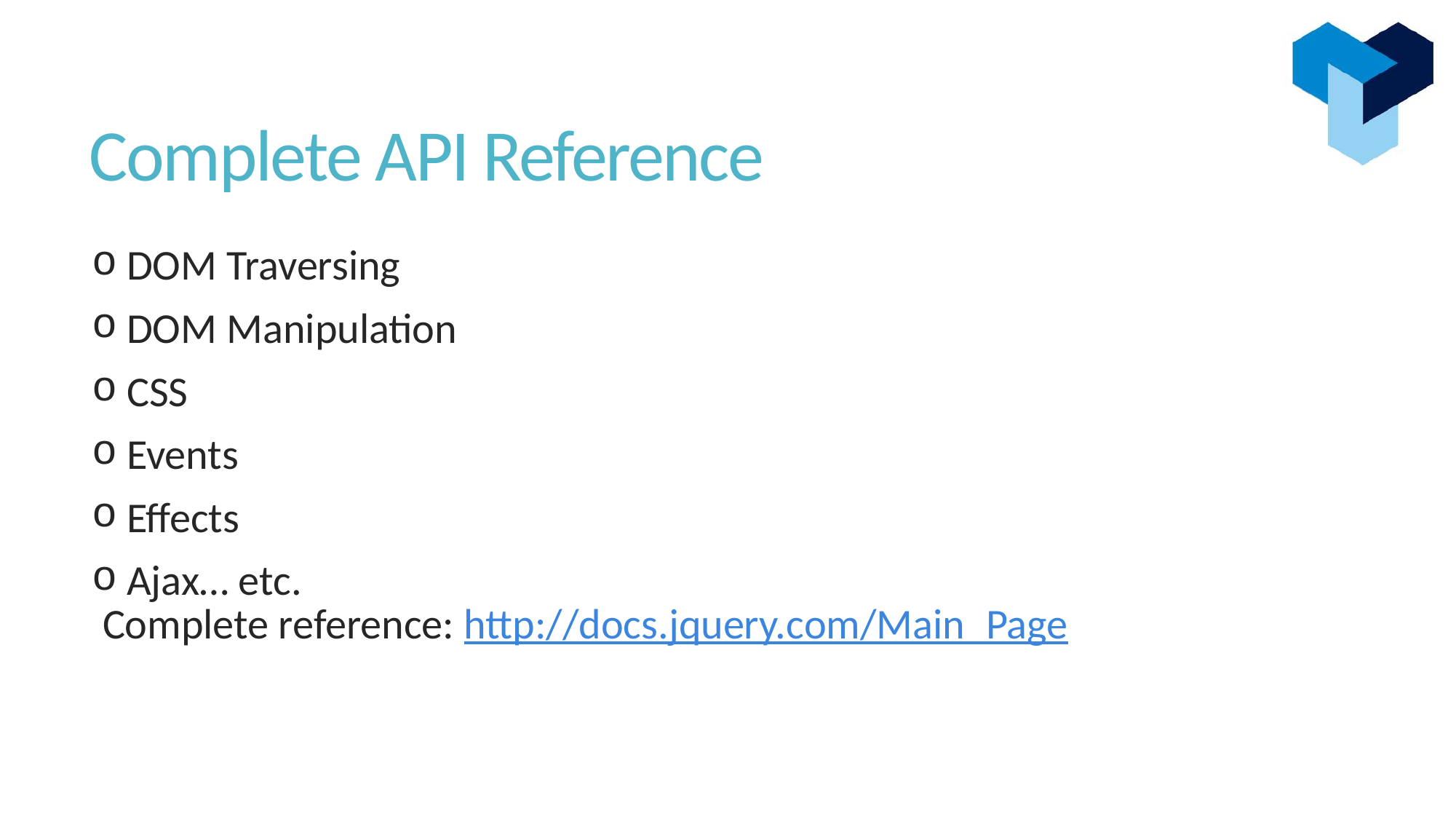

# Complete API Reference
 DOM Traversing
 DOM Manipulation
 CSS
 Events
 Effects
 Ajax… etc.
Complete reference: http://docs.jquery.com/Main_Page